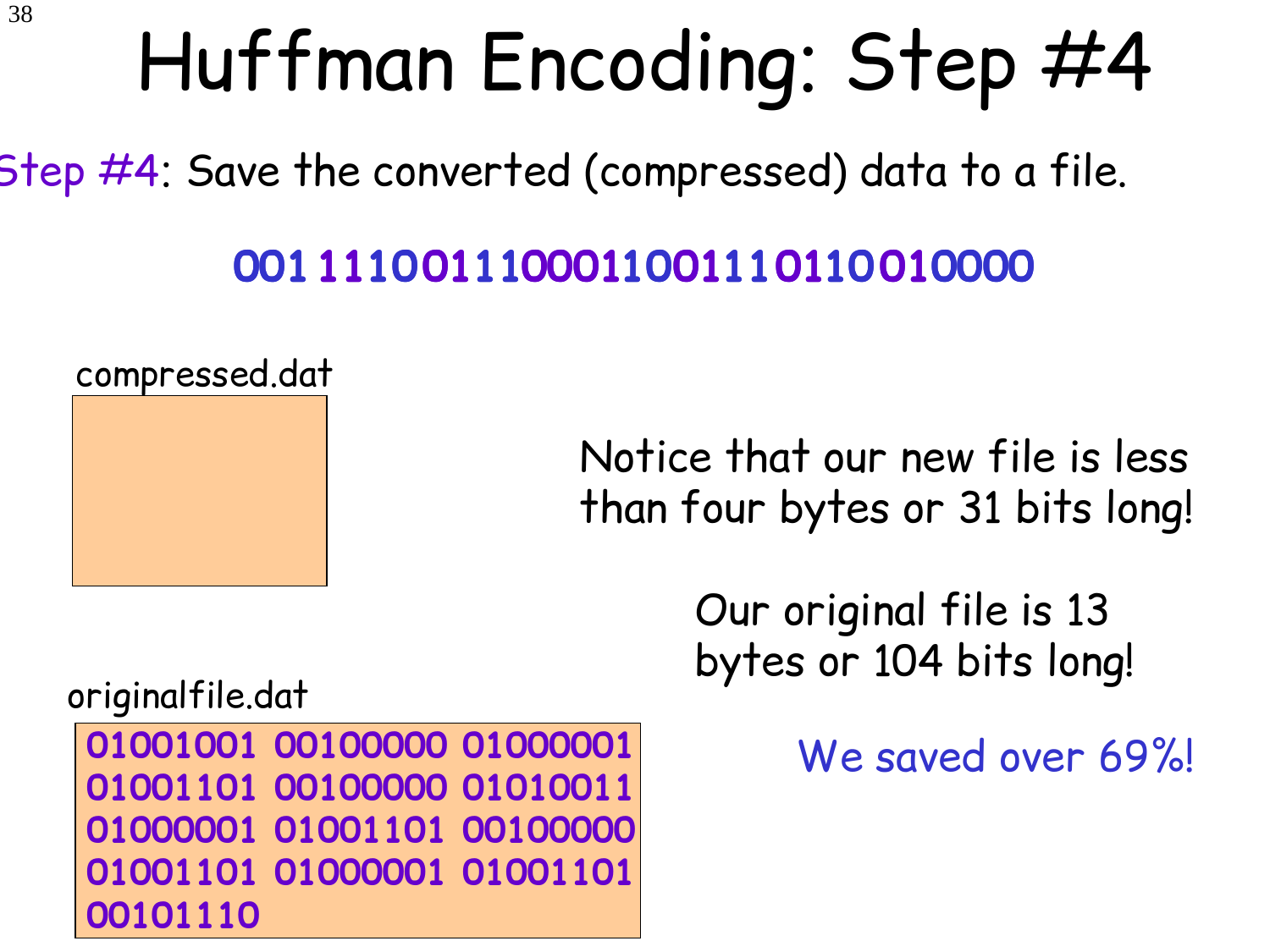

# Huffman Encoding: Step #4
38
Step #4: Save the converted (compressed) data to a file.
 001
11
10
01
11
0001
10
01
01
0000
11
01
10
10
01
11
01
 001
11
10
01
11
0001
01
0000
10
compressed.dat

Notice that our new file is less
than four bytes or 31 bits long!
Our original file is 13 bytes or 104 bits long!

01001001 00100000 01000001
01001101 00100000 01010011
01000001 01001101 00100000
01001101 01000001 01001101
00101110

originalfile.dat

We saved over 69%!